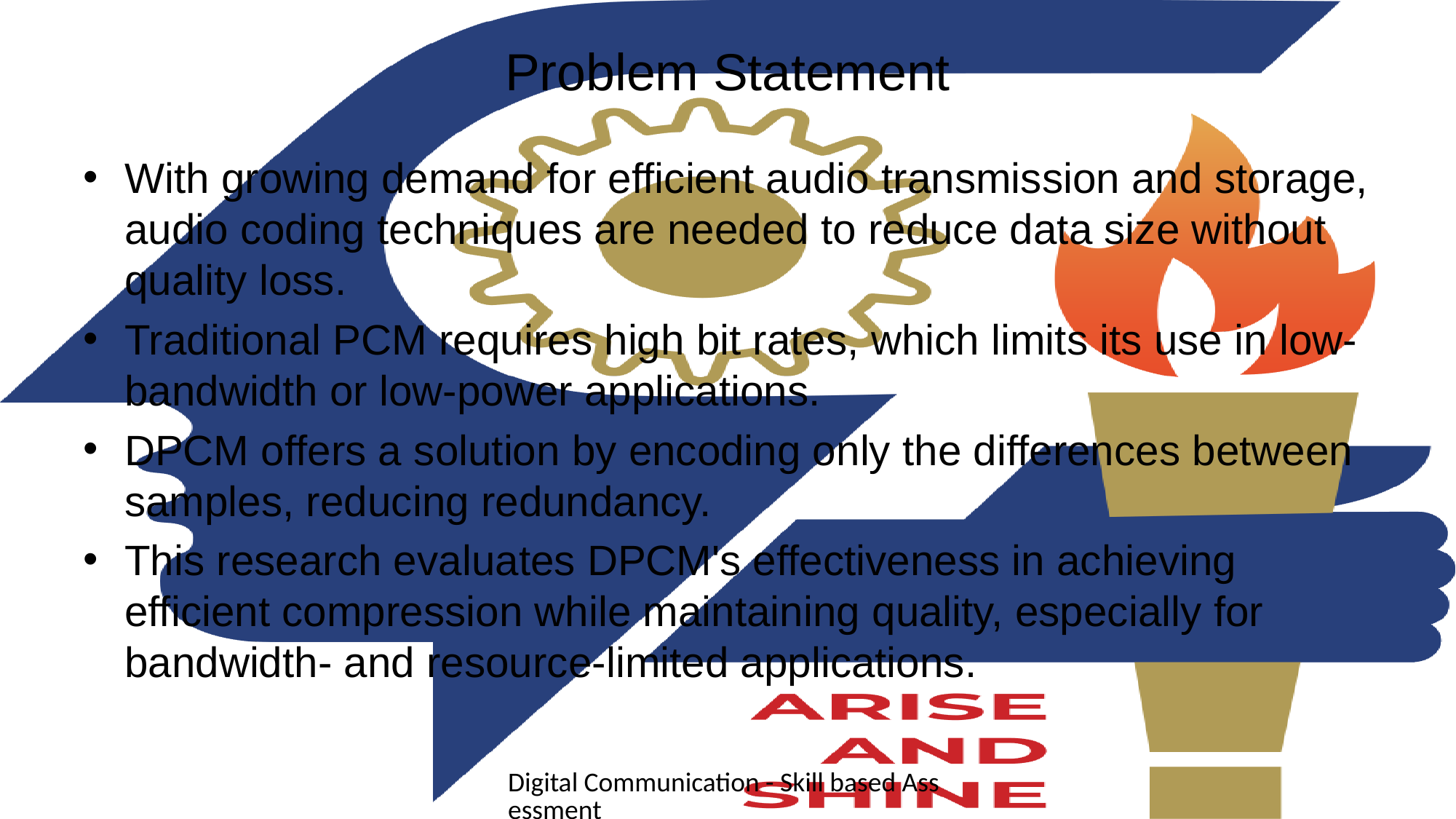

# Problem Statement
With growing demand for efficient audio transmission and storage, audio coding techniques are needed to reduce data size without quality loss.
Traditional PCM requires high bit rates, which limits its use in low-bandwidth or low-power applications.
DPCM offers a solution by encoding only the differences between samples, reducing redundancy.
This research evaluates DPCM's effectiveness in achieving efficient compression while maintaining quality, especially for bandwidth- and resource-limited applications.

Digital Communication - Skill based Assessment